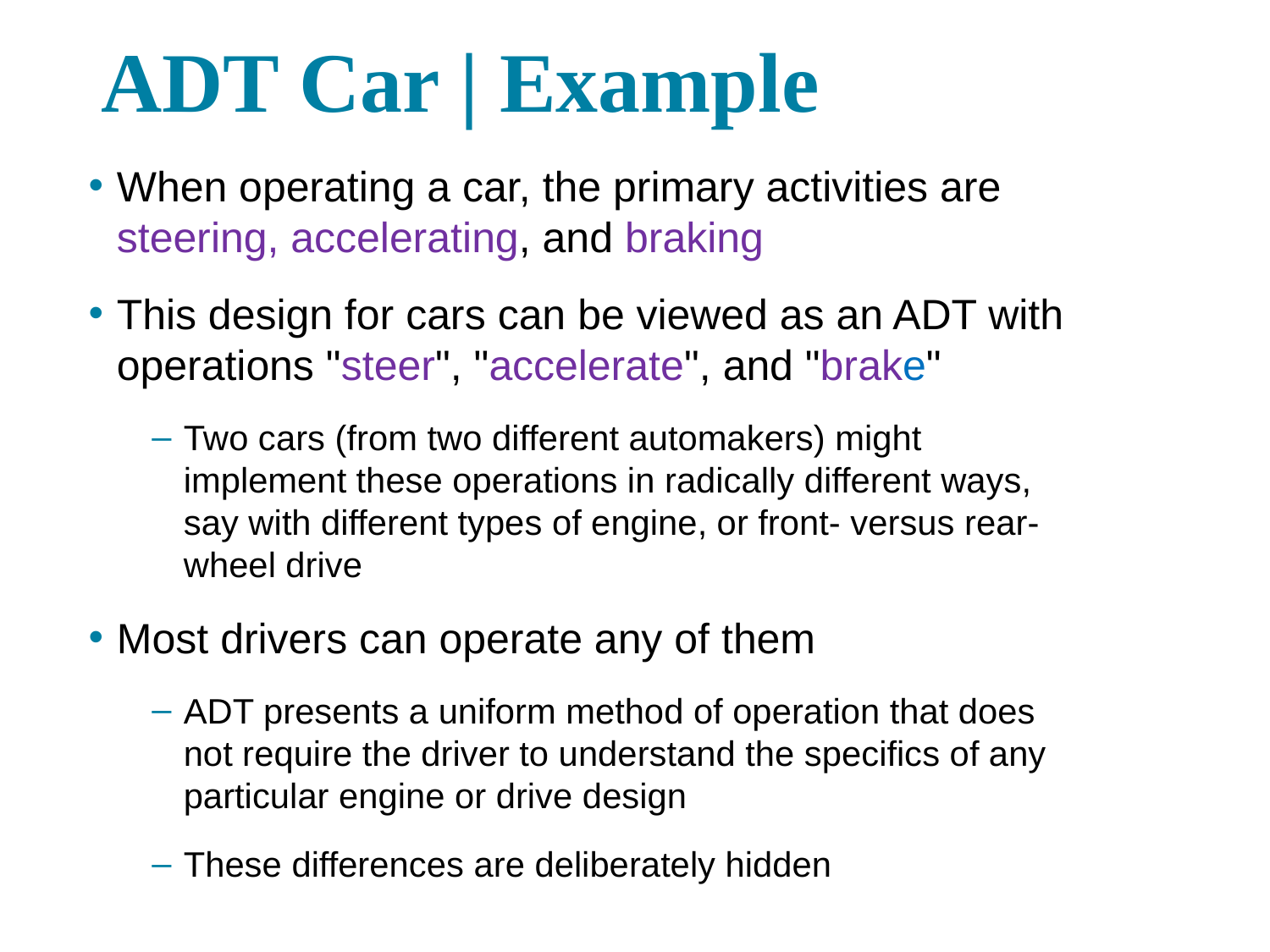

# ADT Car | Example
When operating a car, the primary activities are steering, accelerating, and braking
This design for cars can be viewed as an ADT with operations "steer", "accelerate", and "brake"
Two cars (from two different automakers) might implement these operations in radically different ways, say with different types of engine, or front- versus rear-wheel drive
Most drivers can operate any of them
ADT presents a uniform method of operation that does not require the driver to understand the specifics of any particular engine or drive design
These differences are deliberately hidden